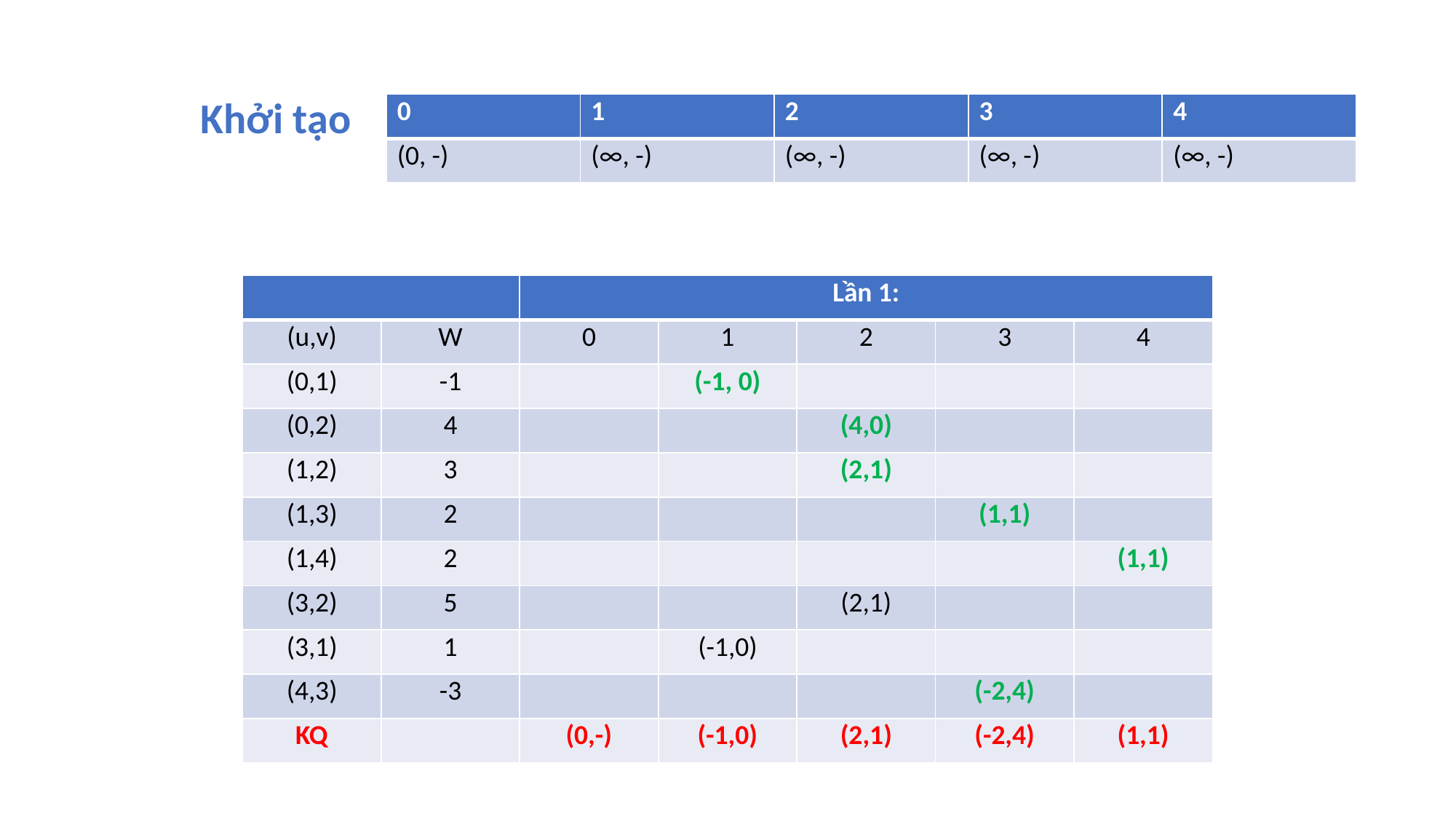

Khởi tạo
| 0 | 1 | 2 | 3 | 4 |
| --- | --- | --- | --- | --- |
| (0, -) | (∞, -) | (∞, -) | (∞, -) | (∞, -) |
|  |  | Lần 1: |  |  |  |  |
| --- | --- | --- | --- | --- | --- | --- |
| (u,v) | W | 0 | 1 | 2 | 3 | 4 |
| (0,1) | -1 |  | (-1, 0) |  |  |  |
| (0,2) | 4 |  |  | (4,0) |  |  |
| (1,2) | 3 |  |  | (2,1) |  |  |
| (1,3) | 2 |  |  |  | (1,1) |  |
| (1,4) | 2 |  |  |  |  | (1,1) |
| (3,2) | 5 |  |  | (2,1) |  |  |
| (3,1) | 1 |  | (-1,0) |  |  |  |
| (4,3) | -3 |  |  |  | (-2,4) |  |
| KQ |  | (0,-) | (-1,0) | (2,1) | (-2,4) | (1,1) |